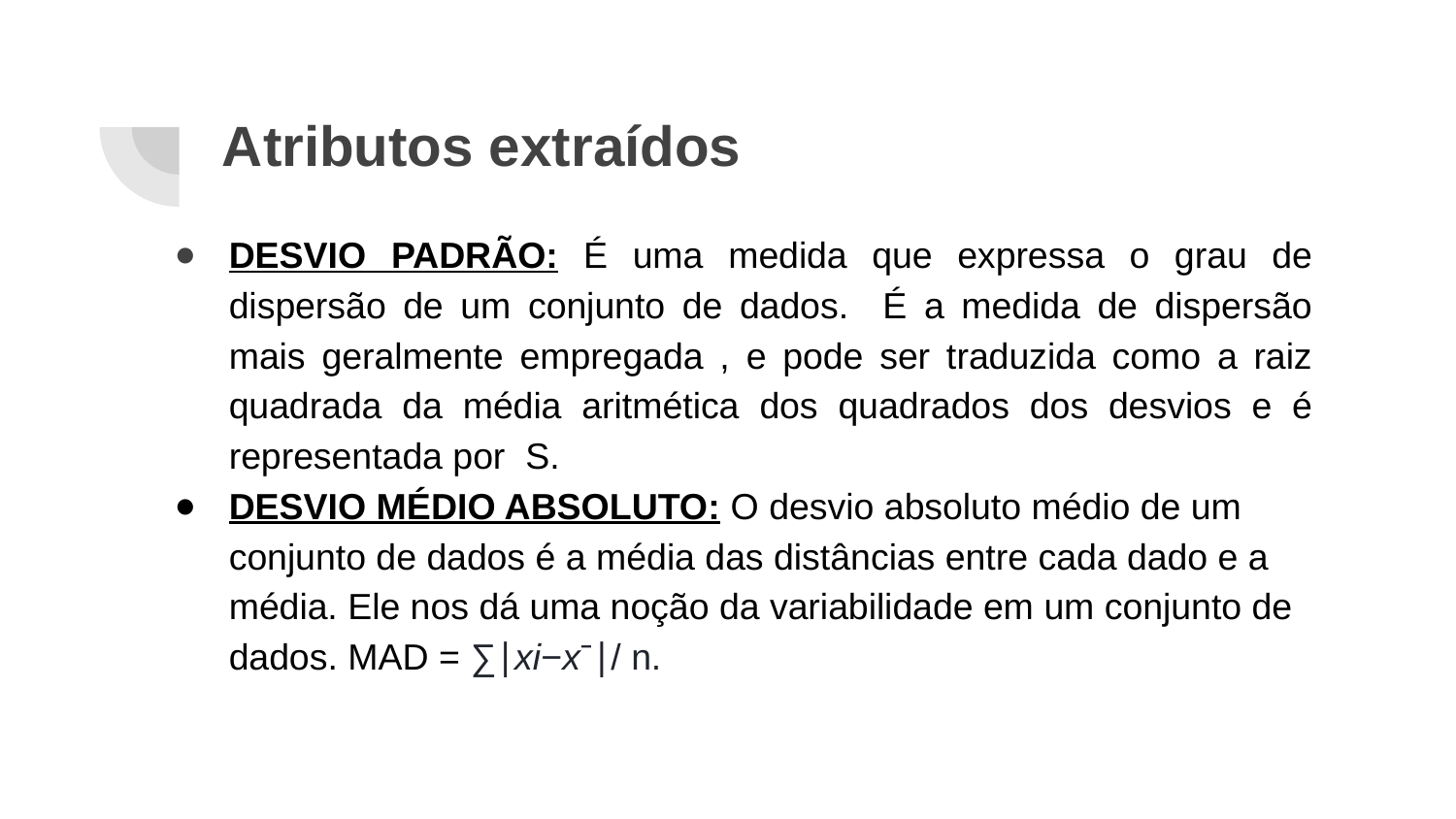

# Atributos extraídos
DESVIO PADRÃO: É uma medida que expressa o grau de dispersão de um conjunto de dados.  É a medida de dispersão mais geralmente empregada , e pode ser traduzida como a raiz quadrada da média aritmética dos quadrados dos desvios e é representada por  S.
DESVIO MÉDIO ABSOLUTO: O desvio absoluto médio de um conjunto de dados é a média das distâncias entre cada dado e a média. Ele nos dá uma noção da variabilidade em um conjunto de dados. MAD = ∑∣xi​−xˉ∣​/ n.